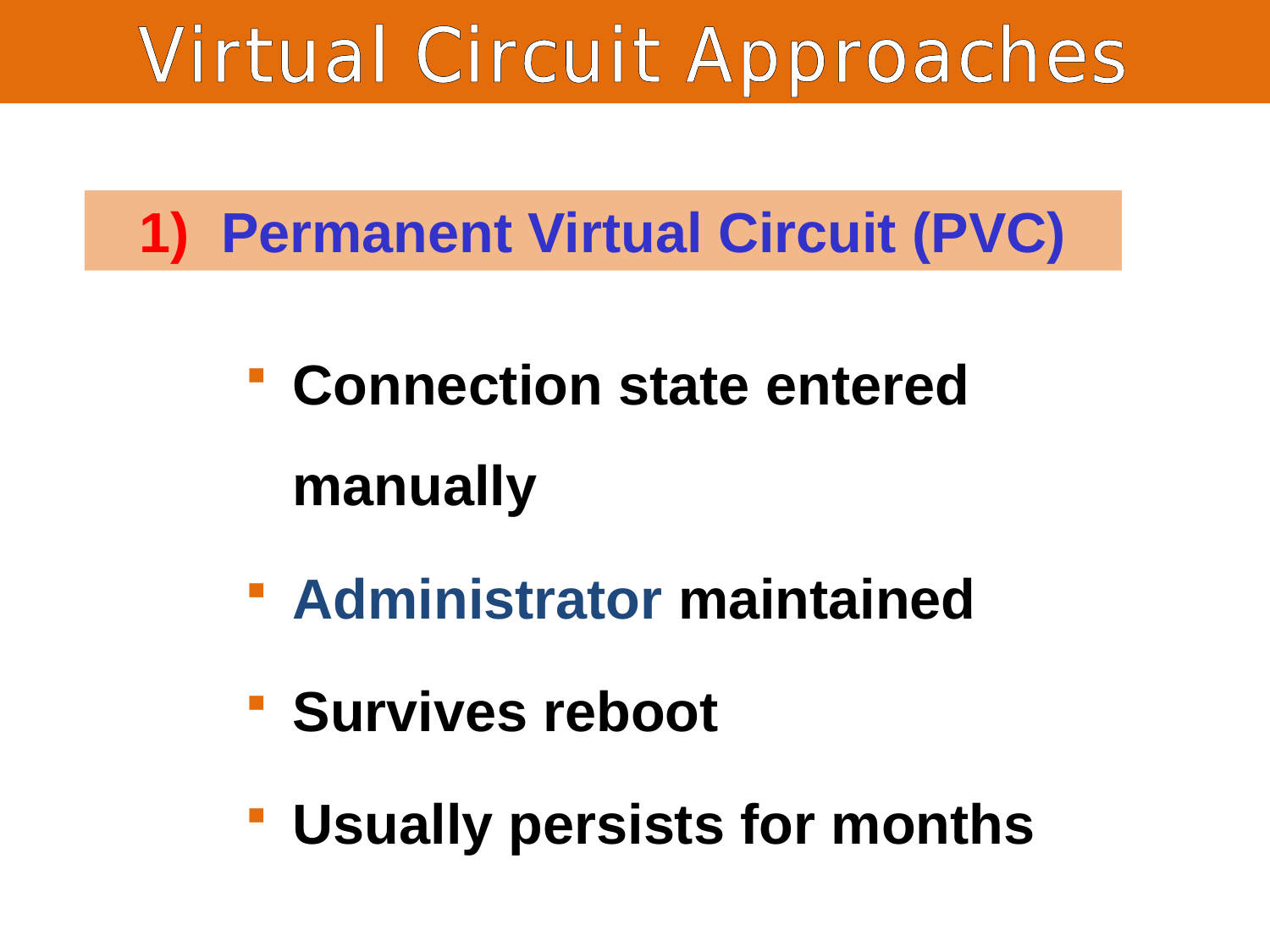

Virtual Circuit Approaches
1)  Permanent Virtual Circuit (PVC)
Connection state entered manually
Administrator maintained
Survives reboot
Usually persists for months